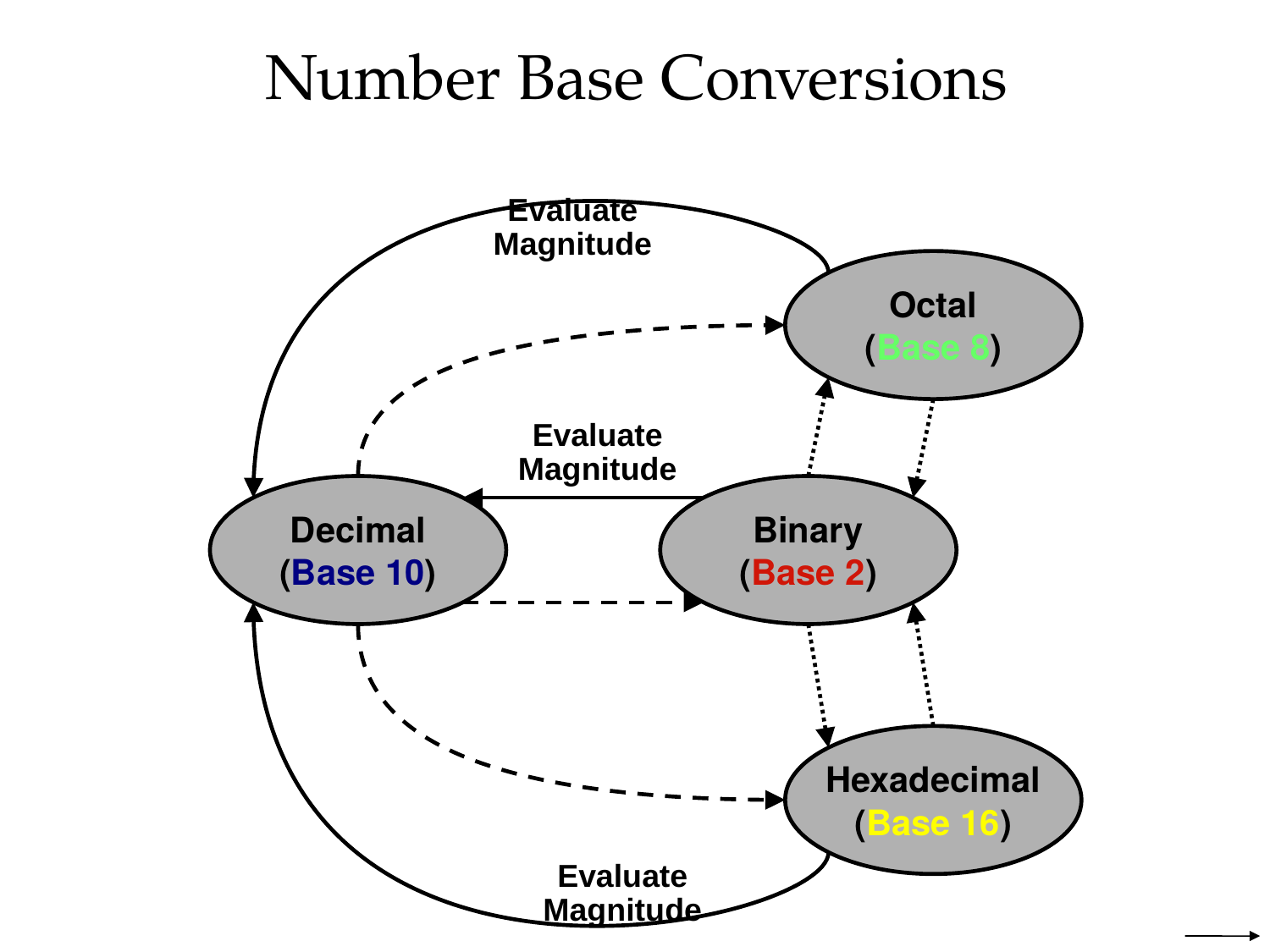

# Number Base Conversions
Evaluate Magnitude
Octal
(Base 8)
Evaluate Magnitude
Decimal
(Base 10)
Binary
(Base 2)
Hexadecimal
(Base 16)
Evaluate Magnitude